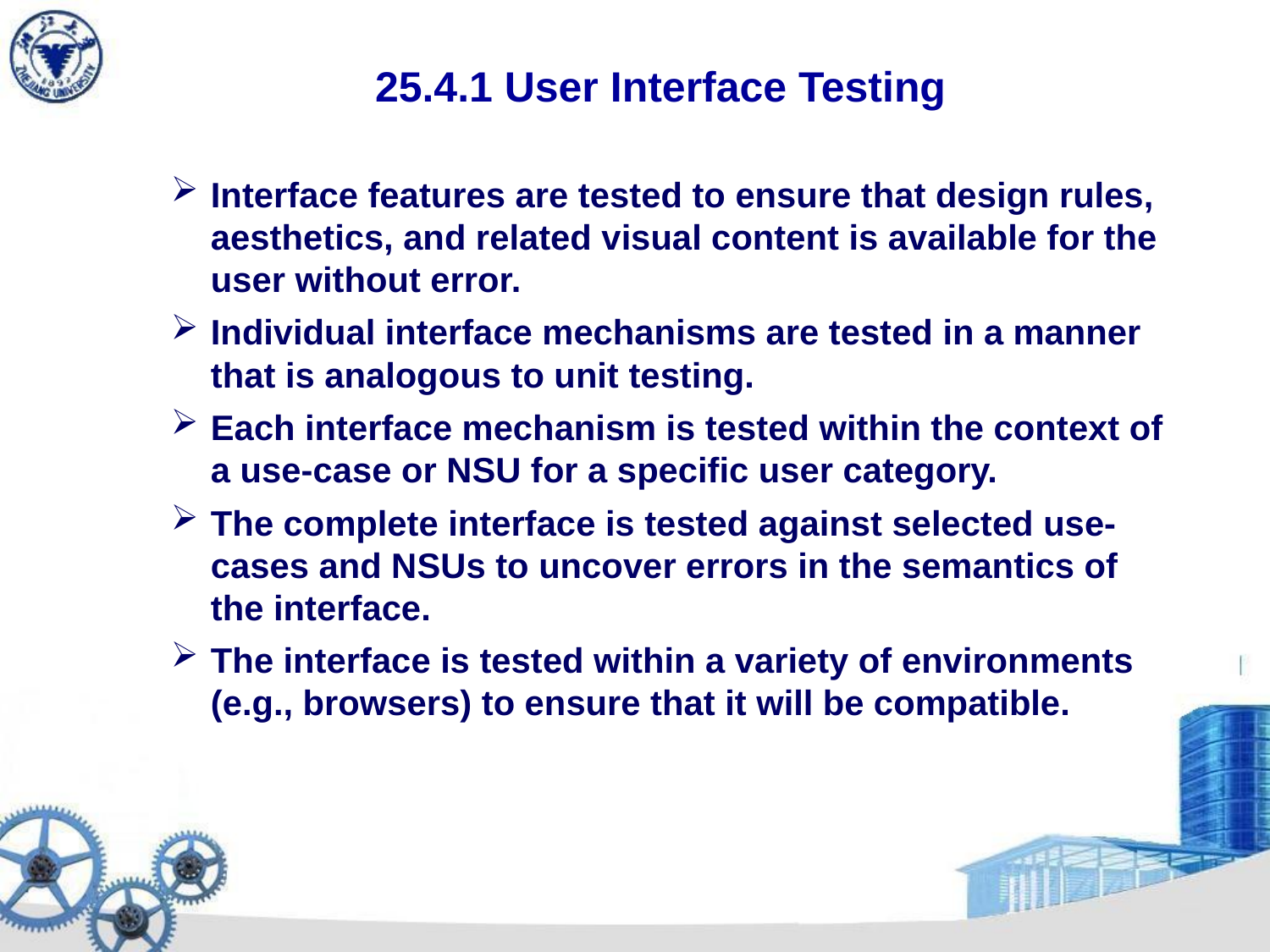

# 25.4.1 User Interface Testing
Interface features are tested to ensure that design rules, aesthetics, and related visual content is available for the user without error.
Individual interface mechanisms are tested in a manner that is analogous to unit testing.
Each interface mechanism is tested within the context of a use-case or NSU for a specific user category.
The complete interface is tested against selected use-cases and NSUs to uncover errors in the semantics of the interface.
The interface is tested within a variety of environments (e.g., browsers) to ensure that it will be compatible.